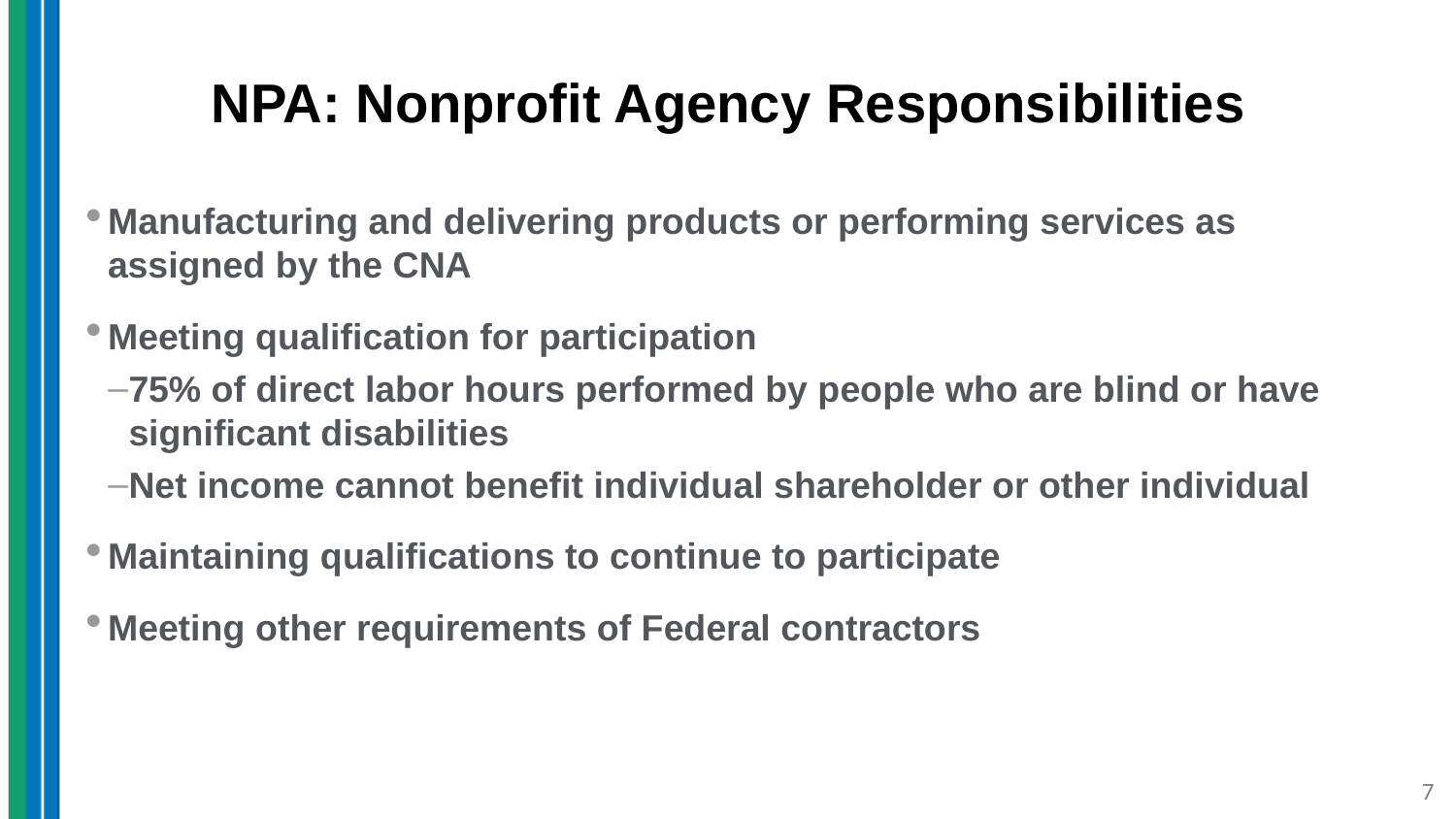

# NPA: Nonprofit Agency Responsibilities
Manufacturing and delivering products or performing services as assigned by the CNA
Meeting qualification for participation
75% of direct labor hours performed by people who are blind or have significant disabilities
Net income cannot benefit individual shareholder or other individual
Maintaining qualifications to continue to participate
Meeting other requirements of Federal contractors